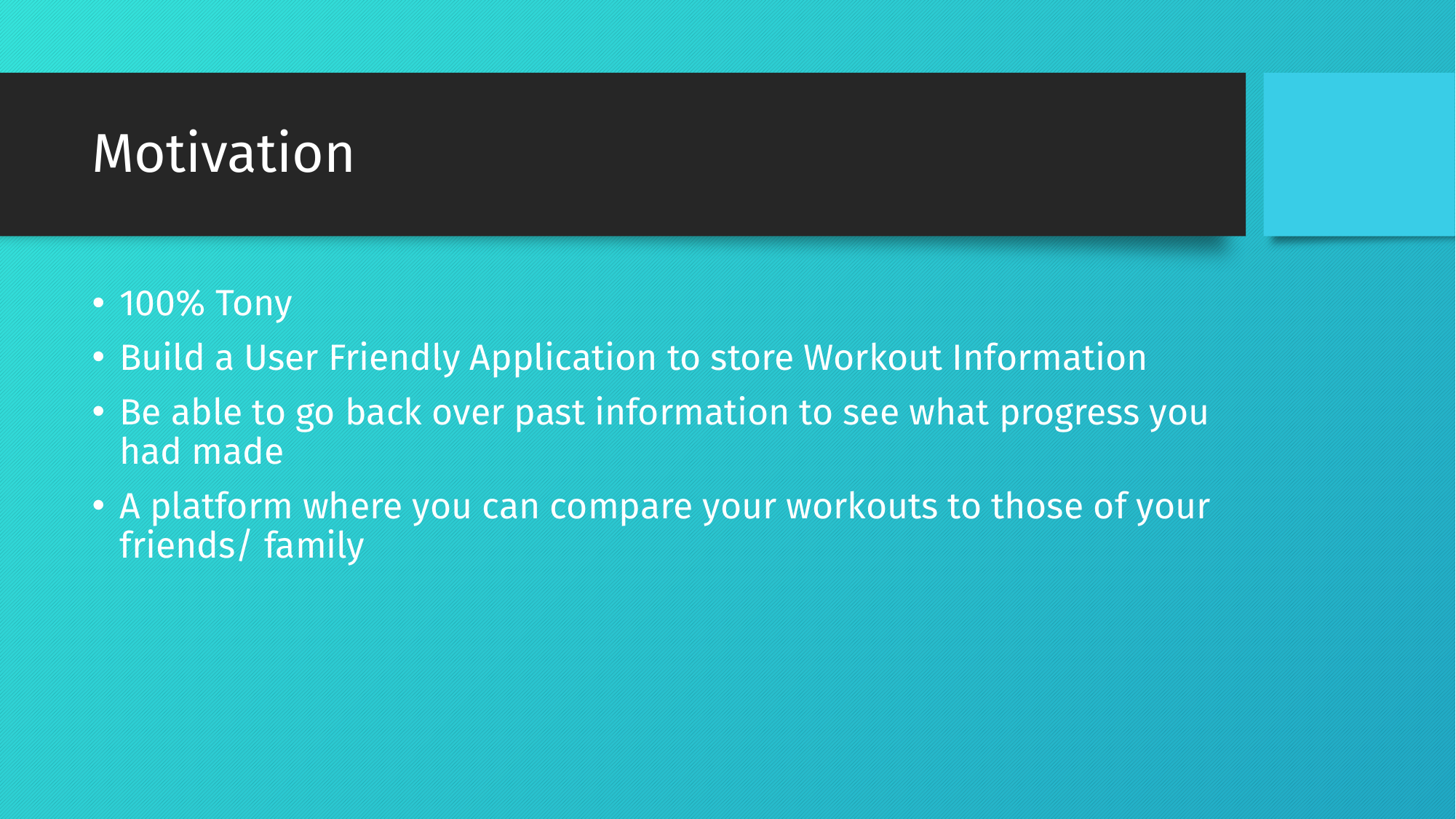

# Motivation
100% Tony
Build a User Friendly Application to store Workout Information
Be able to go back over past information to see what progress you had made
A platform where you can compare your workouts to those of your friends/ family